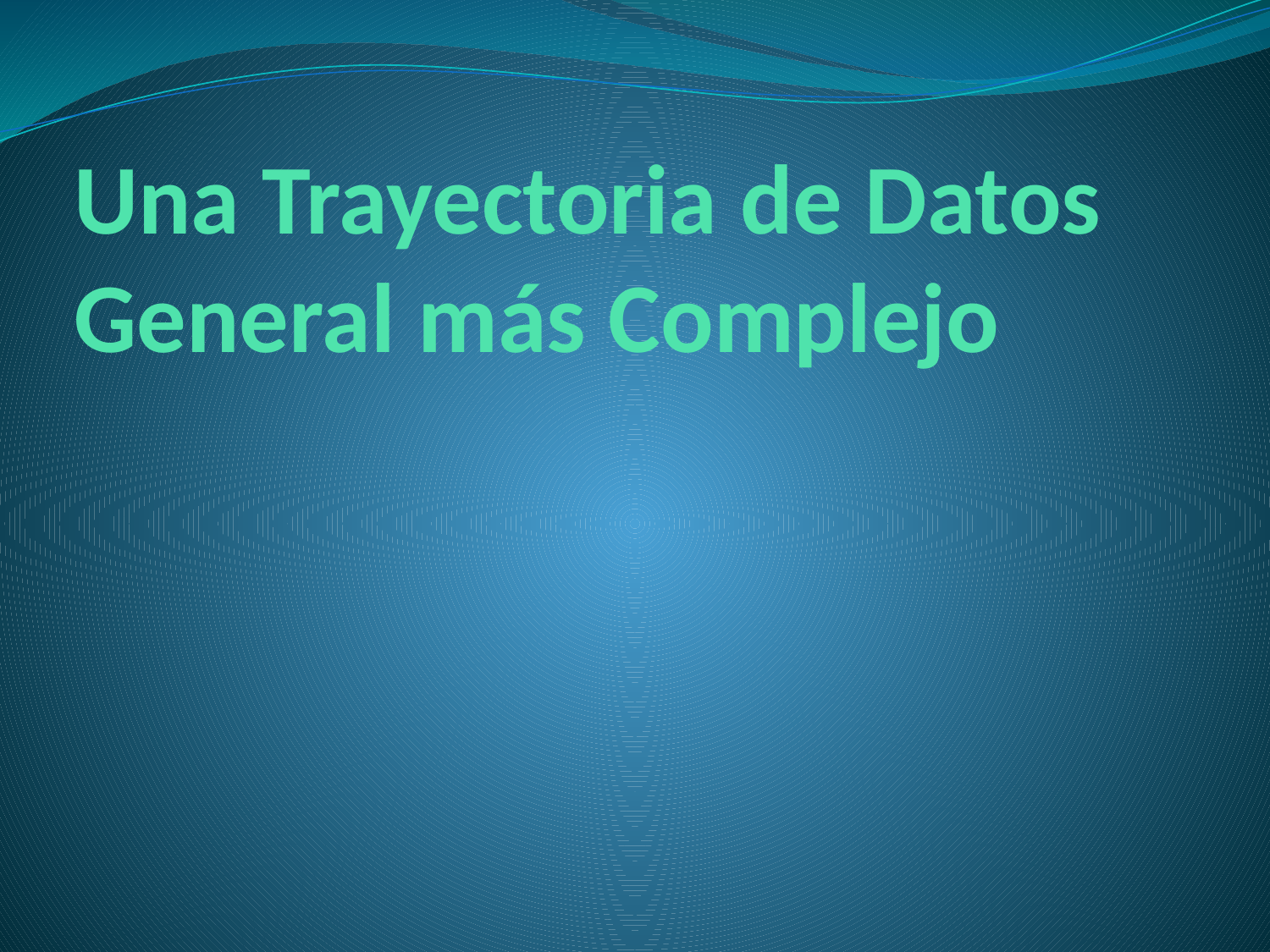

# Una Trayectoria de Datos General más Complejo